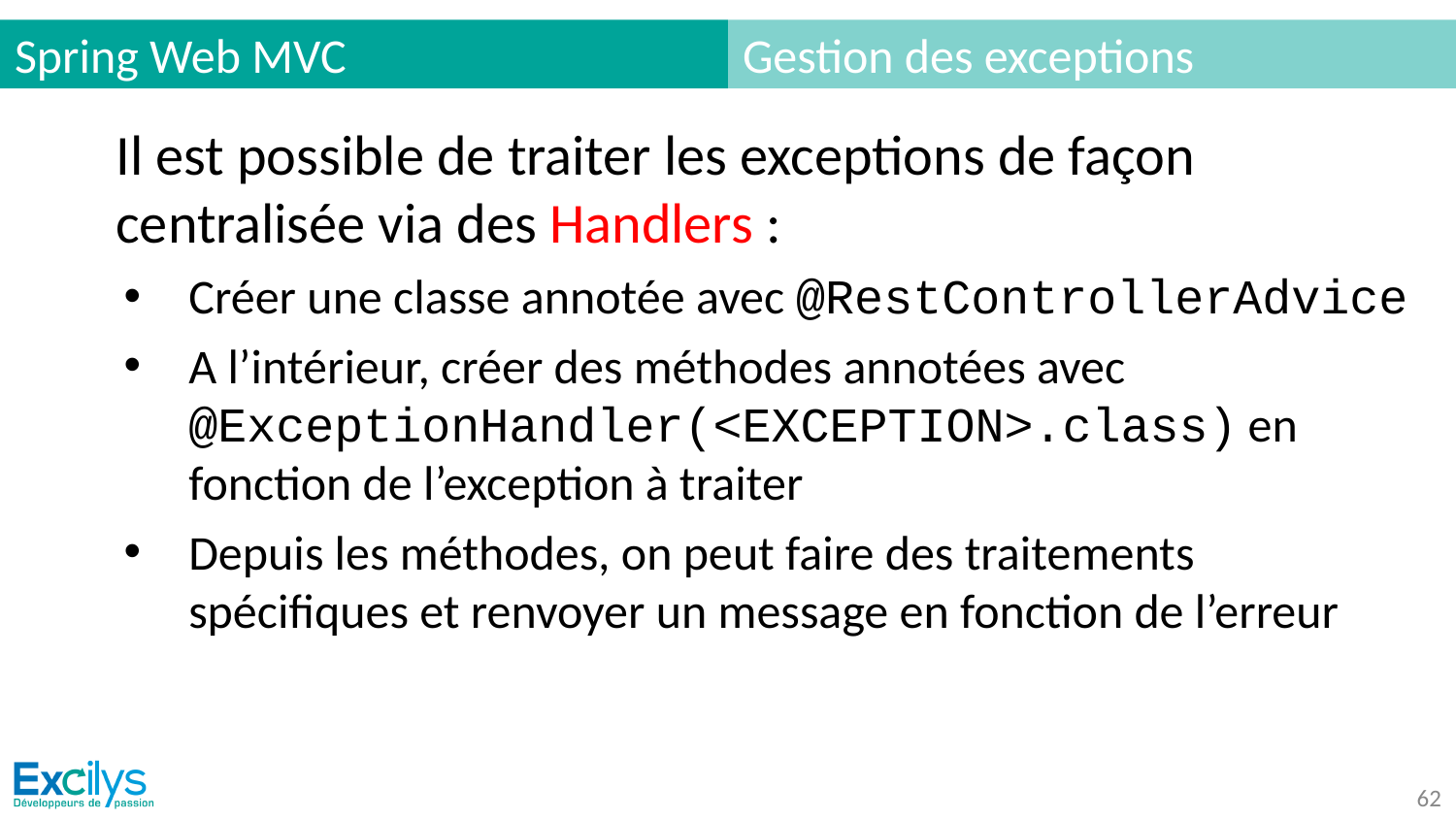

# Spring Web MVC
Gestion des exceptions
Il est possible de traiter les exceptions de façon centralisée via des Handlers :
Créer une classe annotée avec @RestControllerAdvice
A l’intérieur, créer des méthodes annotées avec @ExceptionHandler(<EXCEPTION>.class) en fonction de l’exception à traiter
Depuis les méthodes, on peut faire des traitements spécifiques et renvoyer un message en fonction de l’erreur

62